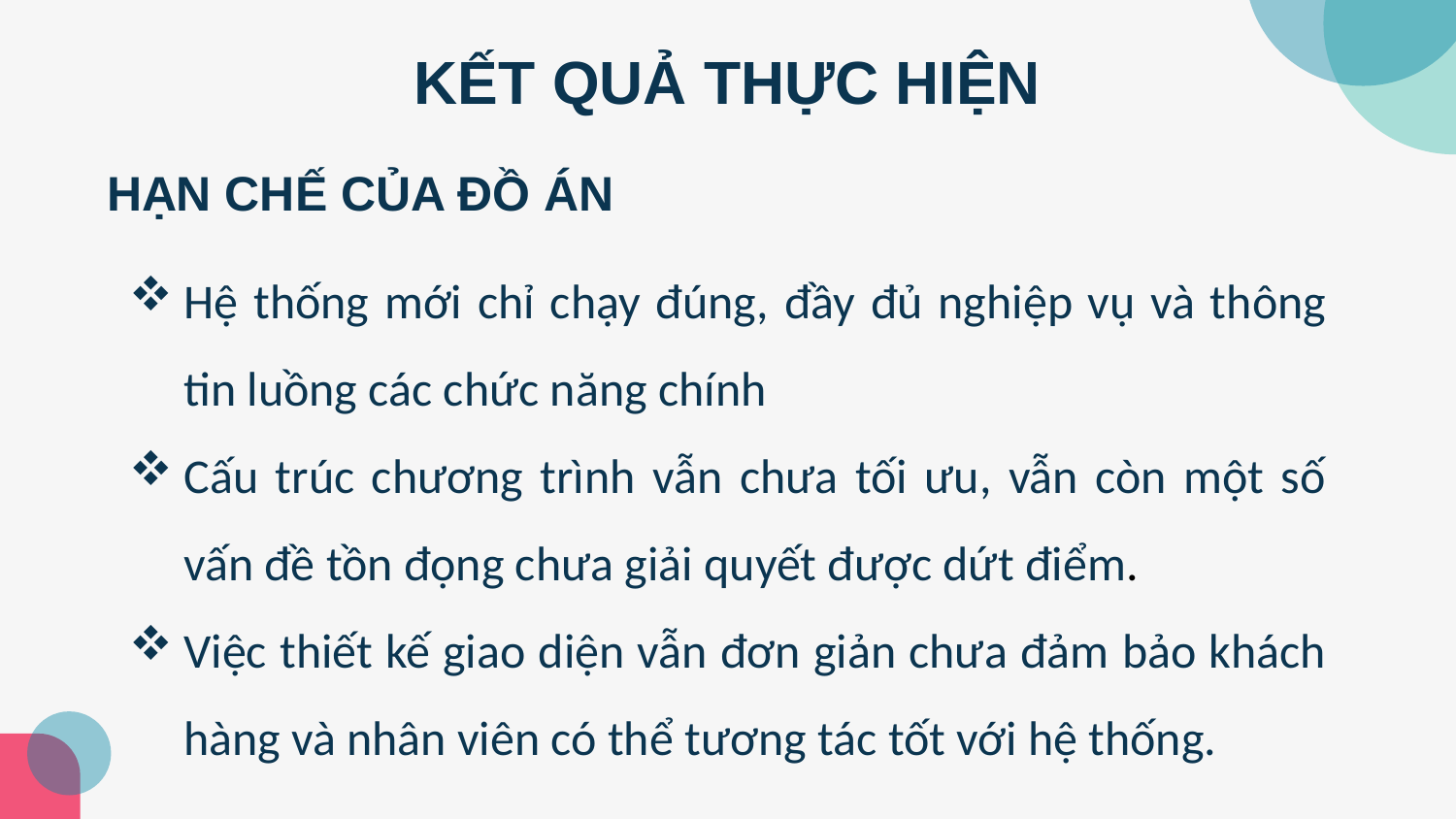

KẾT QUẢ THỰC HIỆN
HẠN CHẾ CỦA ĐỒ ÁN
Hệ thống mới chỉ chạy đúng, đầy đủ nghiệp vụ và thông tin luồng các chức năng chính
Cấu trúc chương trình vẫn chưa tối ưu, vẫn còn một số vấn đề tồn đọng chưa giải quyết được dứt điểm.
Việc thiết kế giao diện vẫn đơn giản chưa đảm bảo khách hàng và nhân viên có thể tương tác tốt với hệ thống.